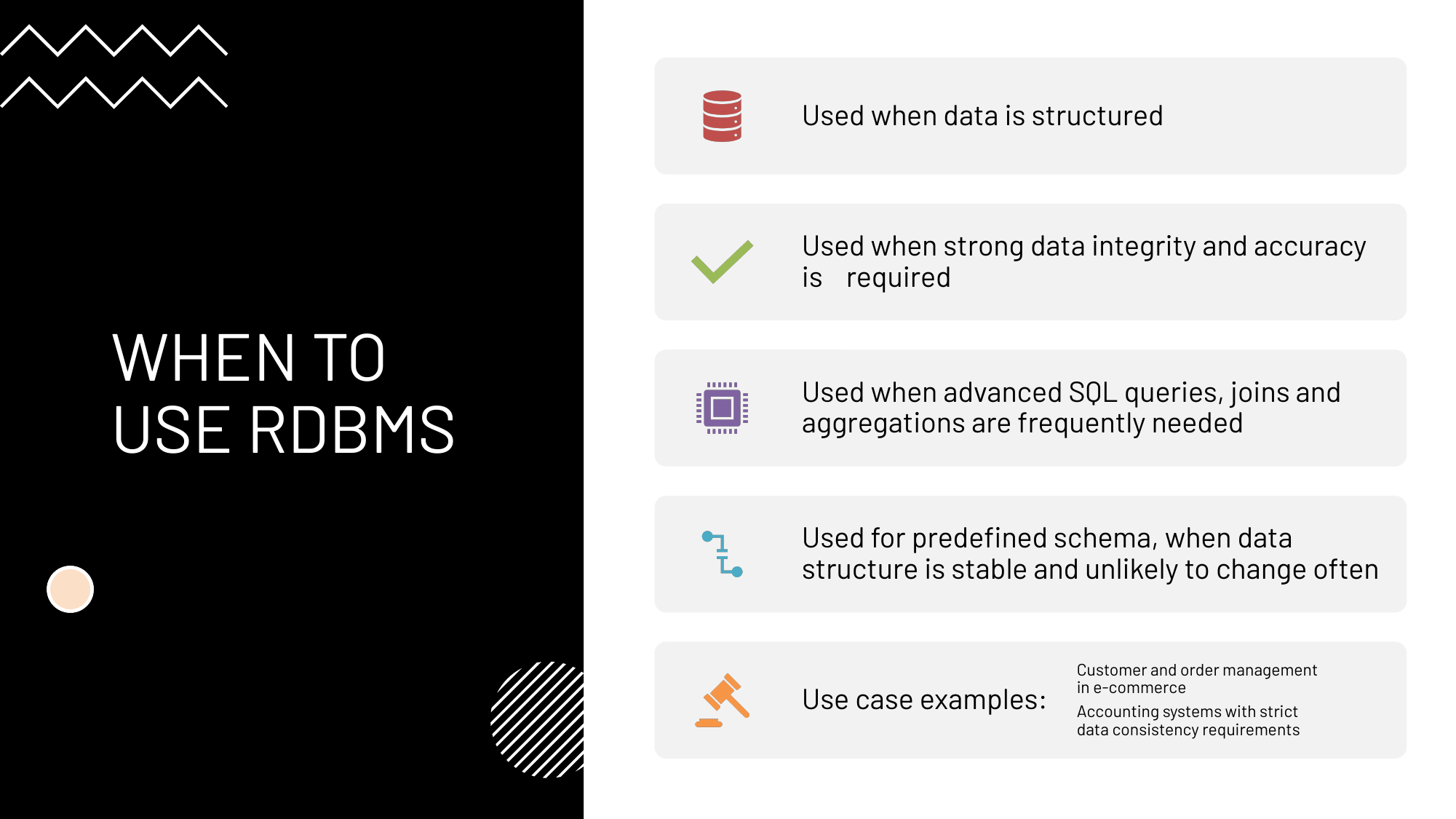

Used when data is structured
Used when strong data integrity and accuracy is    required
Used when advanced SQL queries, joins and aggregations are frequently needed
Used for predefined schema, when data structure is stable and unlikely to change often
Use case examples:
Customer and order management in e-commerce
Accounting systems with strict data consistency requirements
# WHEN TO USE RDBMS